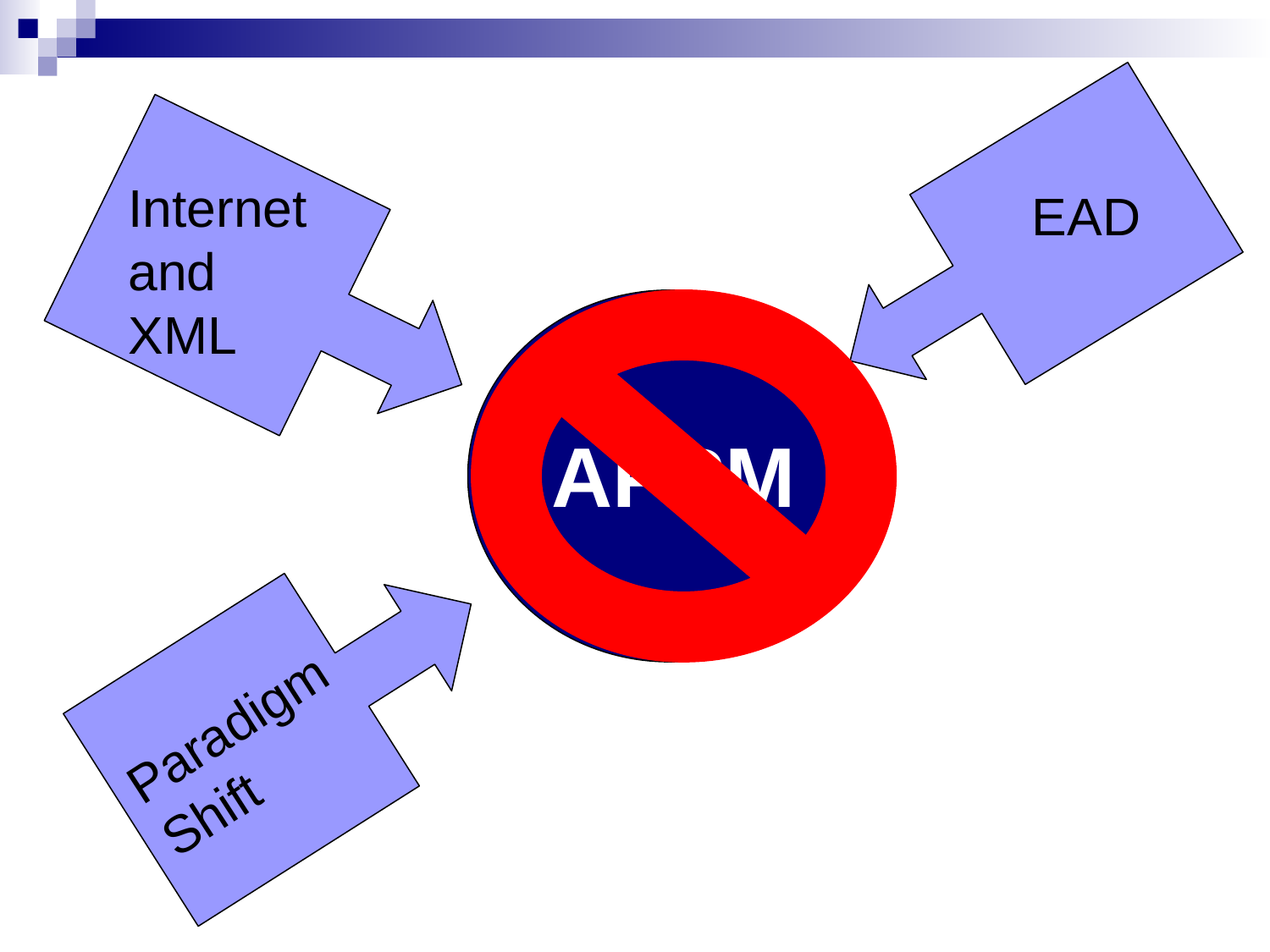

Internet
and XML

EAD

APPM

Paradigm
Shift